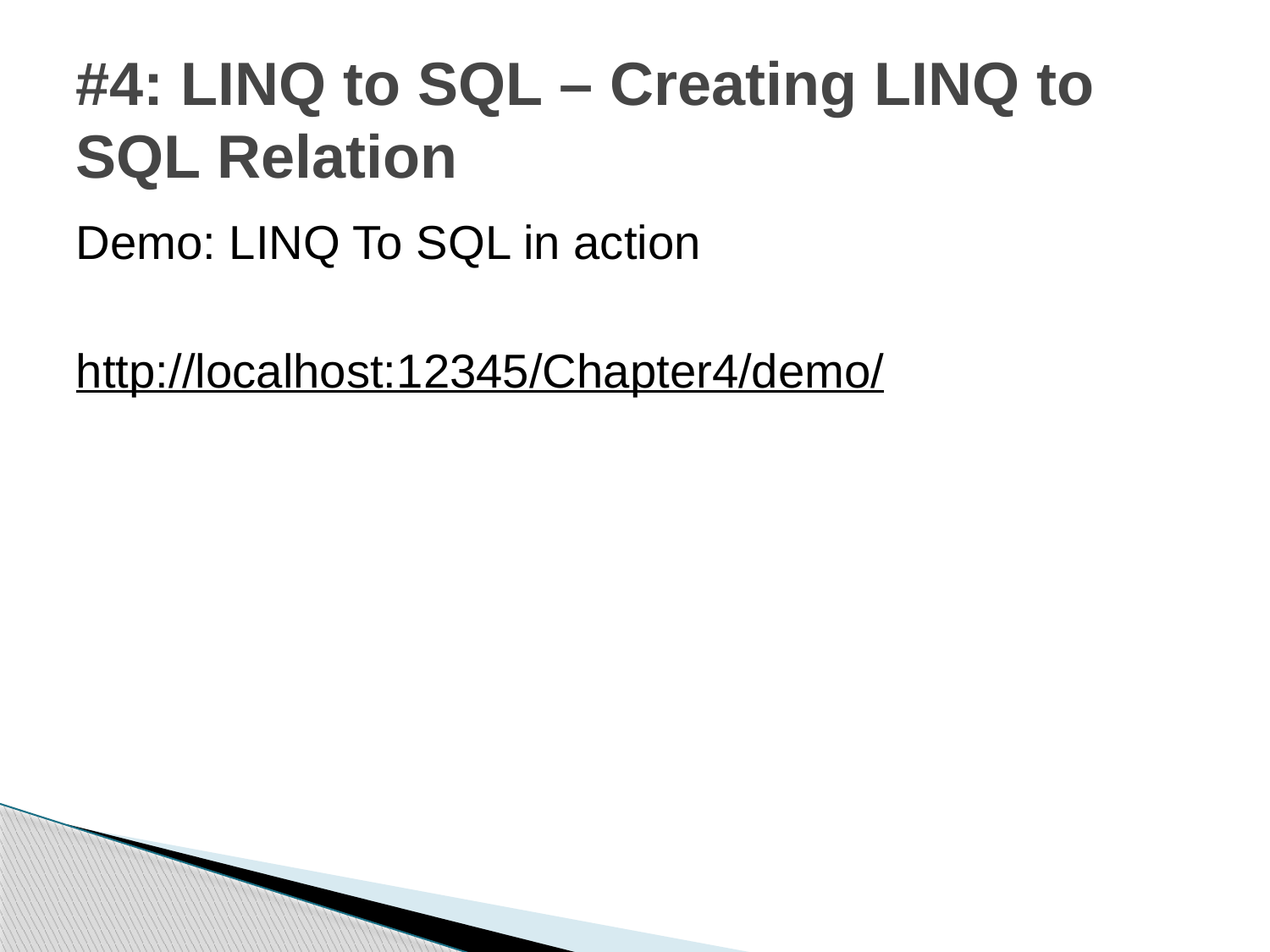

# #4: LINQ to SQL – Creating LINQ to SQL Relation
Demo: LINQ To SQL in action

http://localhost:12345/Chapter4/demo/